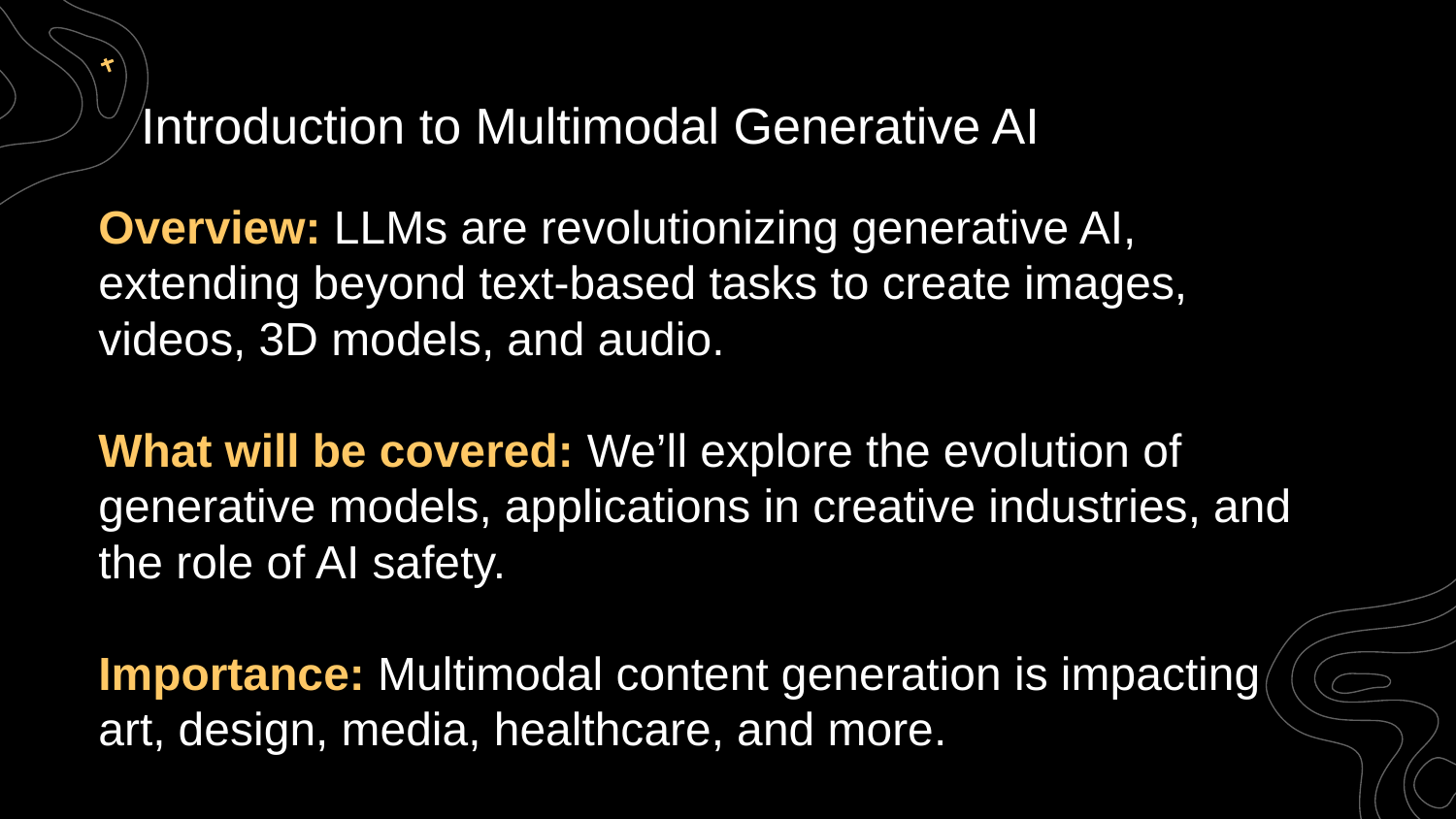

Introduction to Multimodal Generative AI
Overview: LLMs are revolutionizing generative AI, extending beyond text-based tasks to create images, videos, 3D models, and audio.

What will be covered: We’ll explore the evolution of generative models, applications in creative industries, and the role of AI safety.

Importance: Multimodal content generation is impacting art, design, media, healthcare, and more.